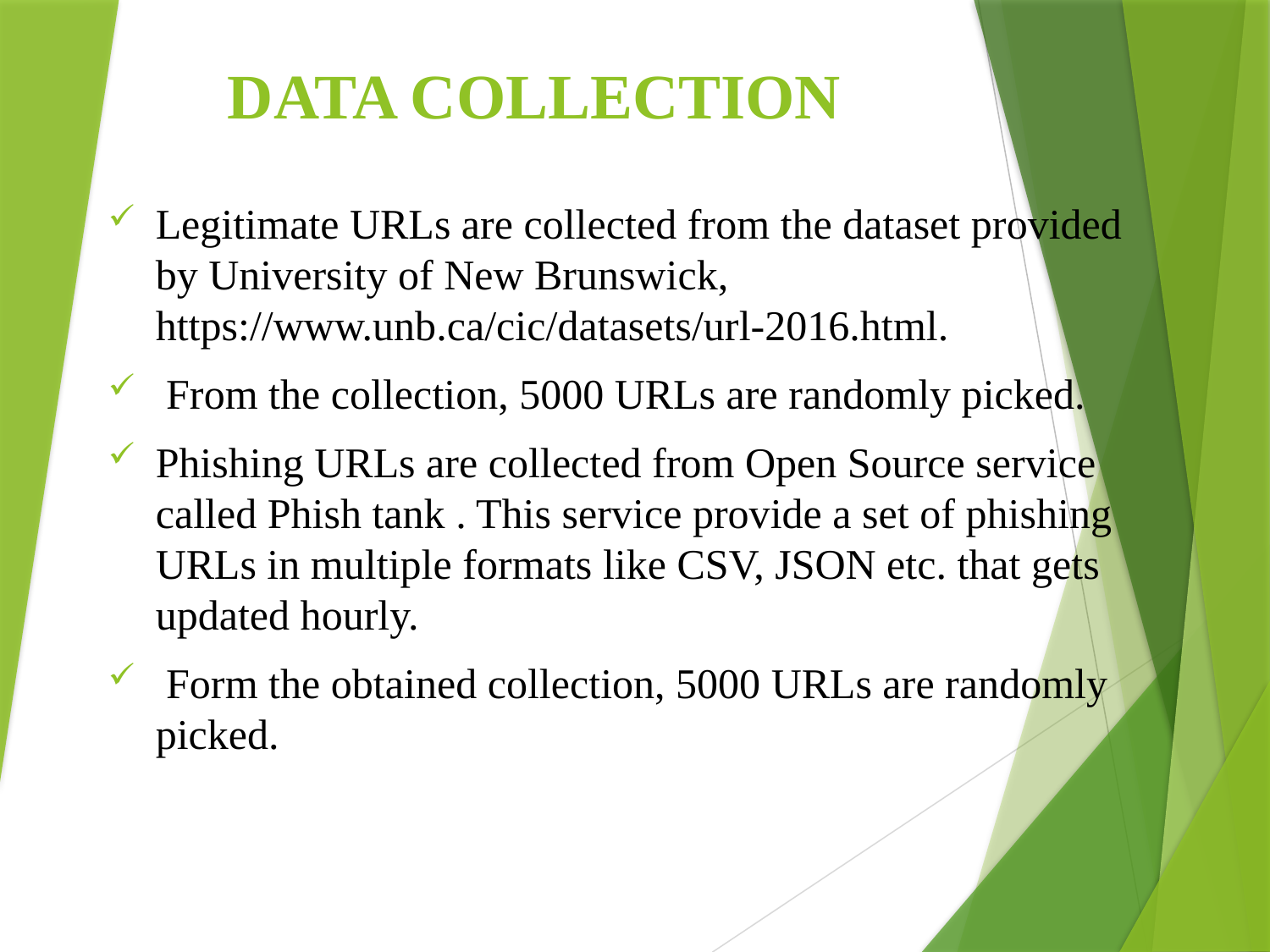

# DATA COLLECTION
Legitimate URLs are collected from the dataset provided by University of New Brunswick, https://www.unb.ca/cic/datasets/url-2016.html.
 From the collection, 5000 URLs are randomly picked.
Phishing URLs are collected from Open Source service called Phish tank . This service provide a set of phishing URLs in multiple formats like CSV, JSON etc. that gets updated hourly.
 Form the obtained collection, 5000 URLs are randomly picked.